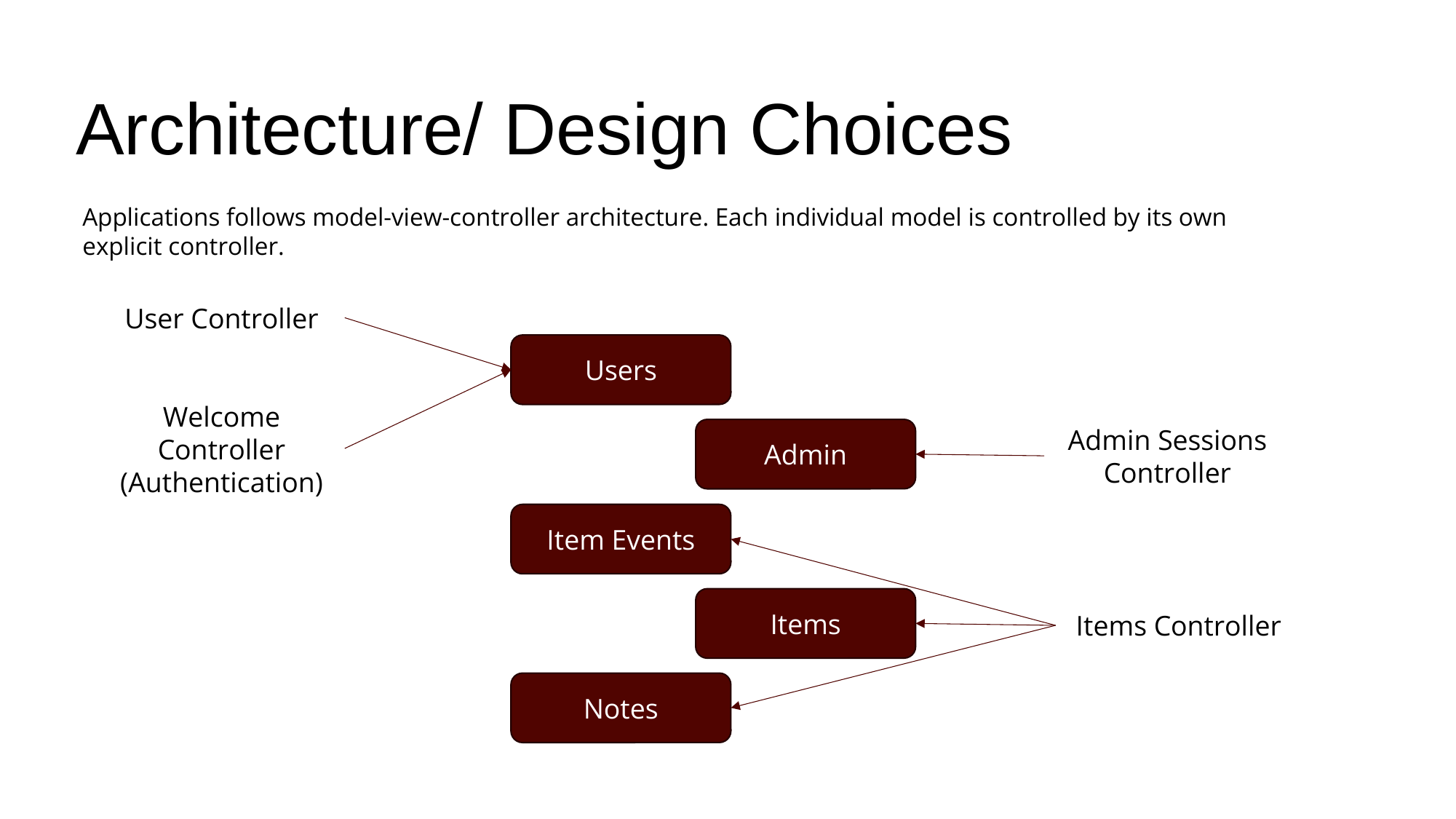

Architecture/ Design Choices

Applications follows model-view-controller architecture. Each individual model is controlled by its own explicit controller.
User Controller
Users
Welcome Controller (Authentication)
Admin Sessions Controller
Admin
Item Events
Items
Items Controller
Notes